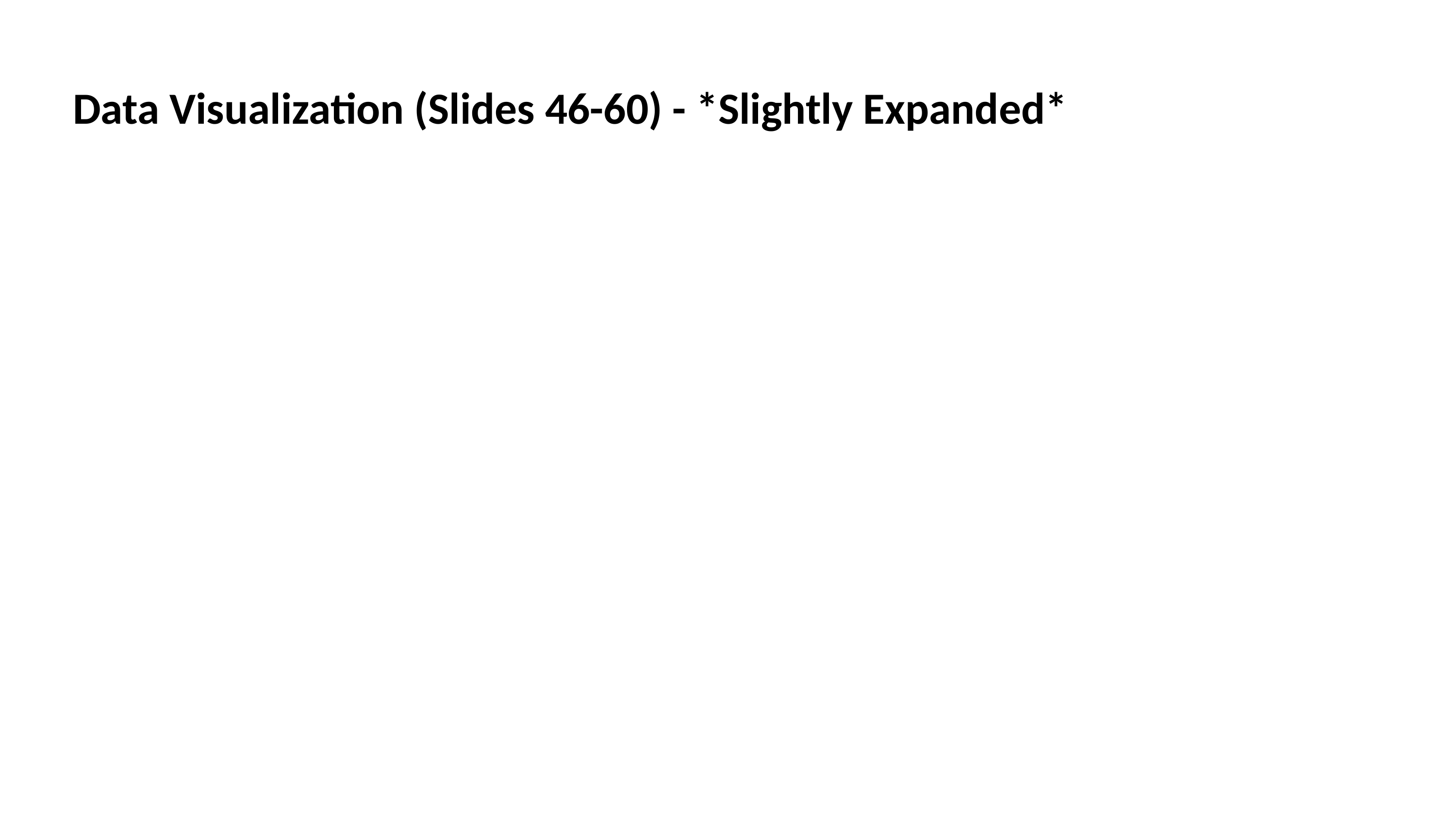

# Data Visualization (Slides 46-60) - *Slightly Expanded*